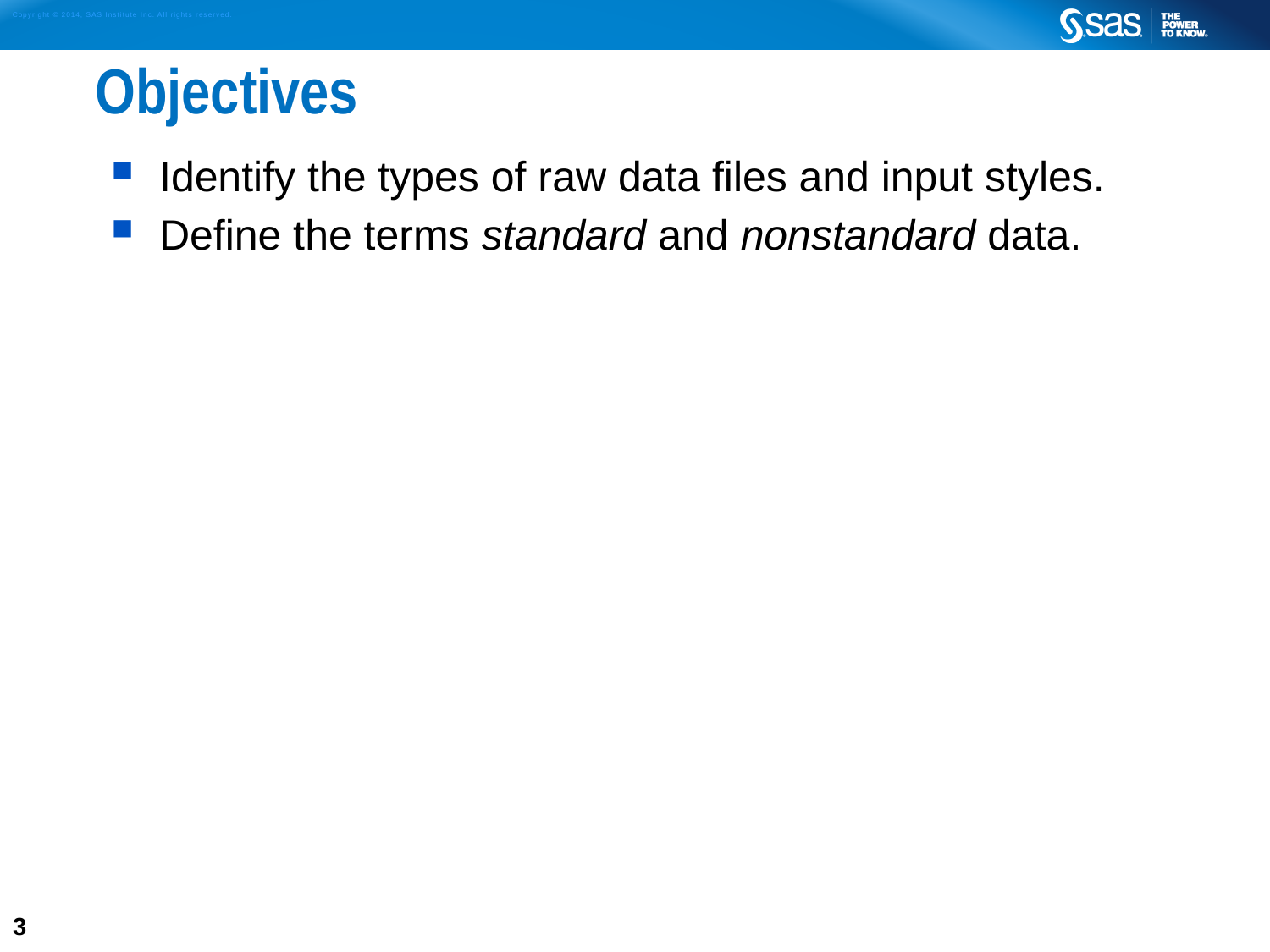

# Objectives
Identify the types of raw data files and input styles.
Define the terms standard and nonstandard data.
3